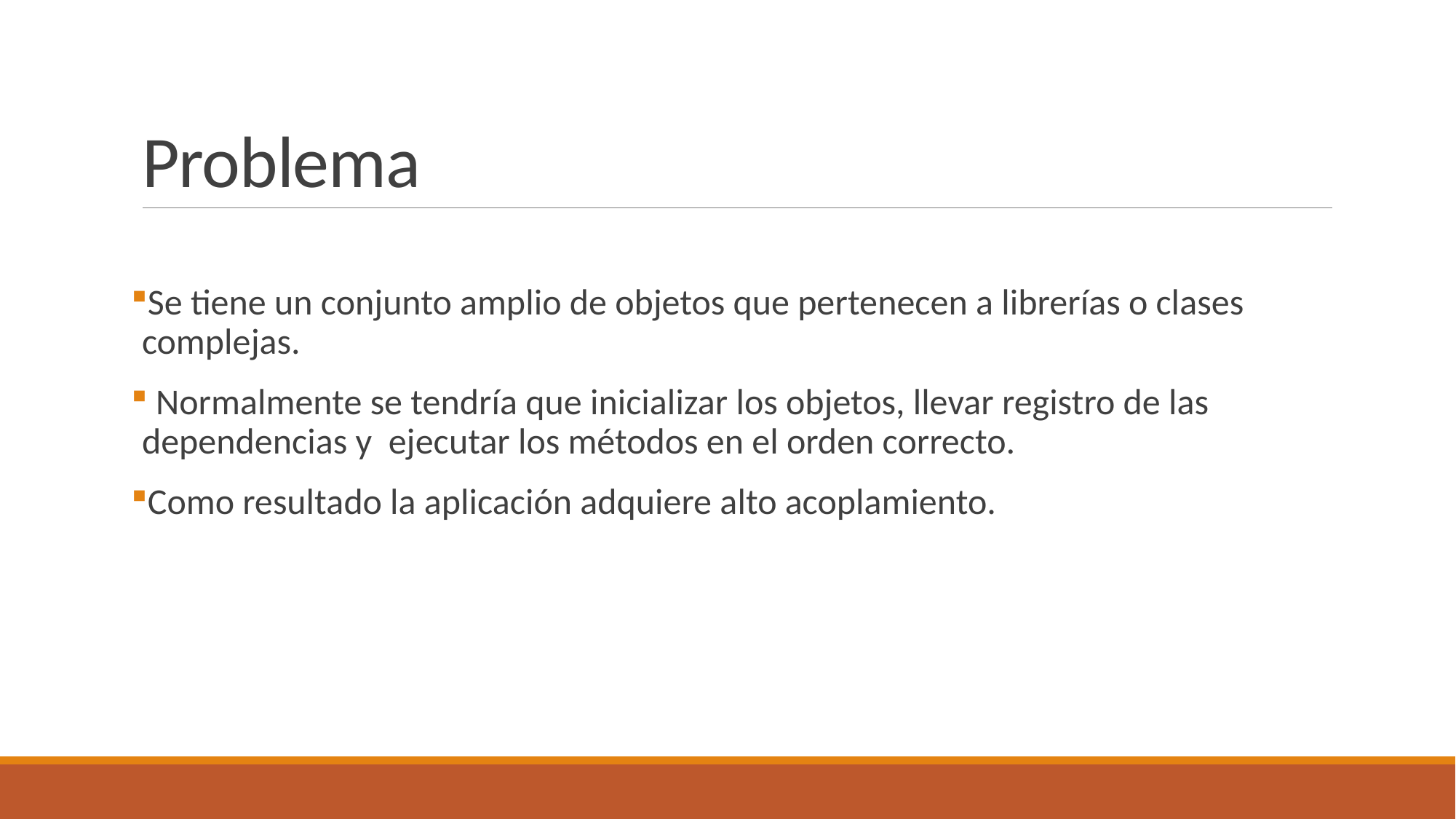

# Problema

Se tiene un conjunto amplio de objetos que pertenecen a librerías o clases complejas.
 Normalmente se tendría que inicializar los objetos, llevar registro de las dependencias y  ejecutar los métodos en el orden correcto.
Como resultado la aplicación adquiere alto acoplamiento.